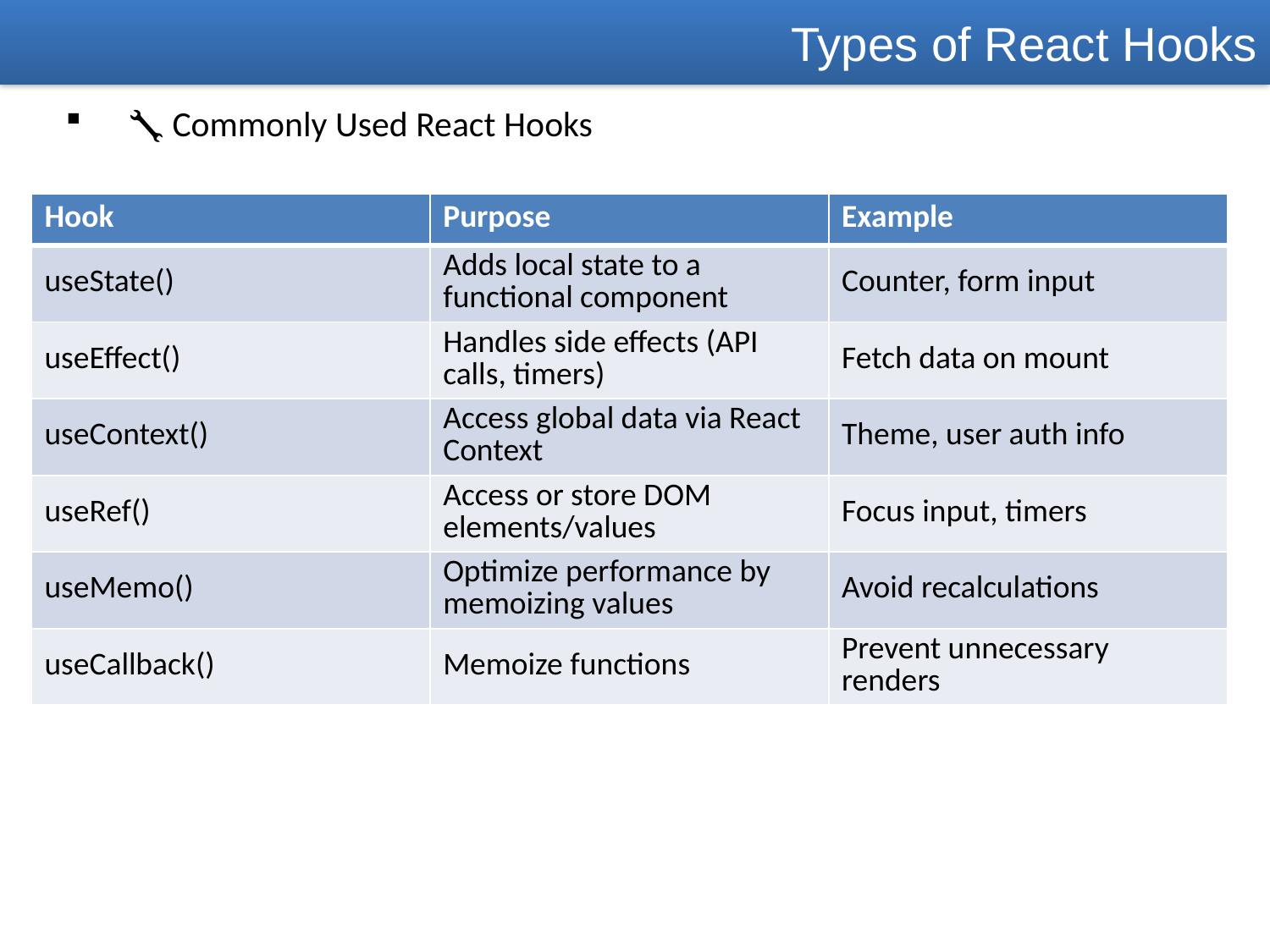

Types of React Hooks
🔧 Commonly Used React Hooks

| Hook | Purpose | Example |
| --- | --- | --- |
| useState() | Adds local state to a functional component | Counter, form input |
| useEffect() | Handles side effects (API calls, timers) | Fetch data on mount |
| useContext() | Access global data via React Context | Theme, user auth info |
| useRef() | Access or store DOM elements/values | Focus input, timers |
| useMemo() | Optimize performance by memoizing values | Avoid recalculations |
| useCallback() | Memoize functions | Prevent unnecessary renders |